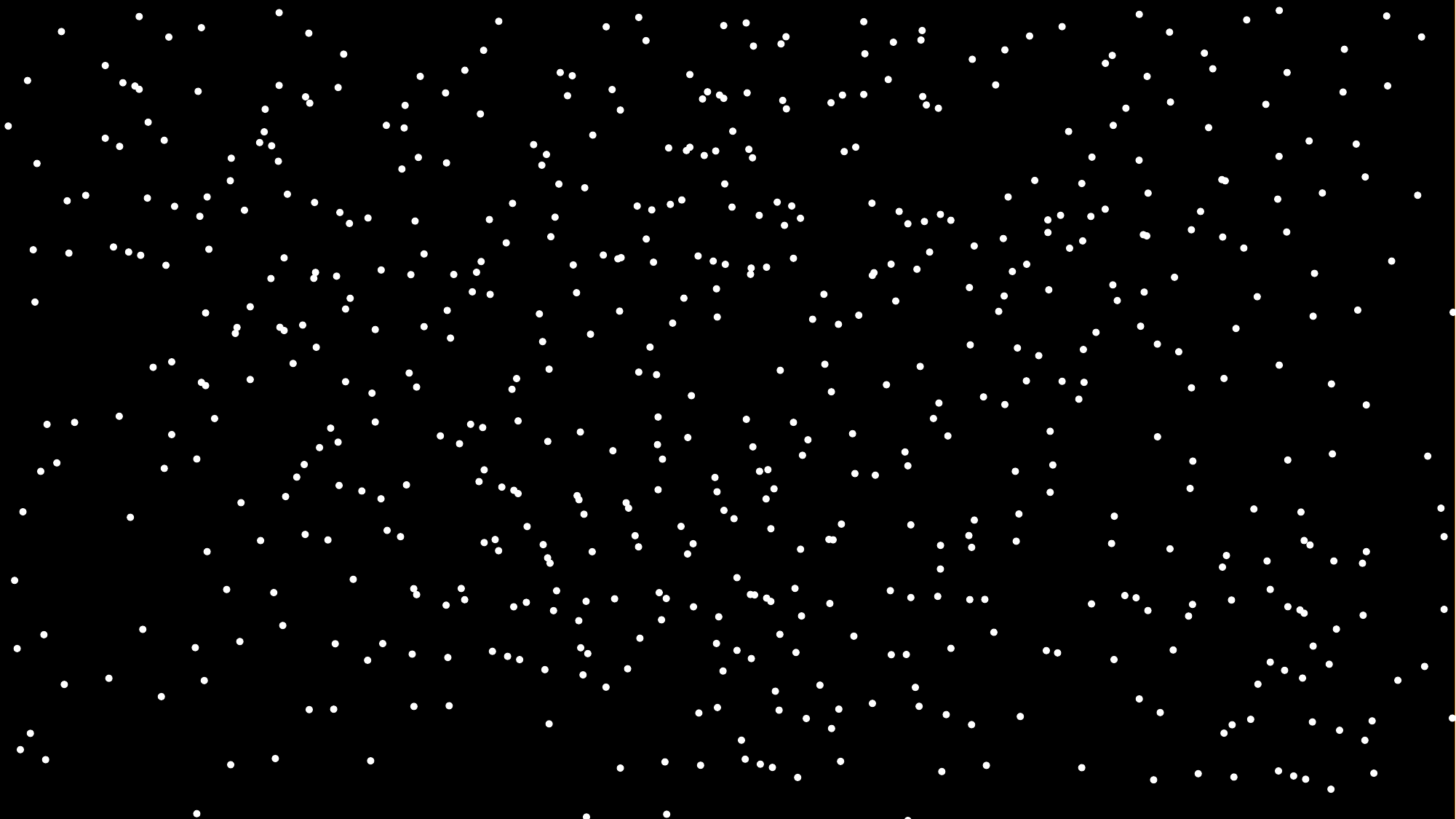

Kautz – Intro to Methods BLITZ Slides
12